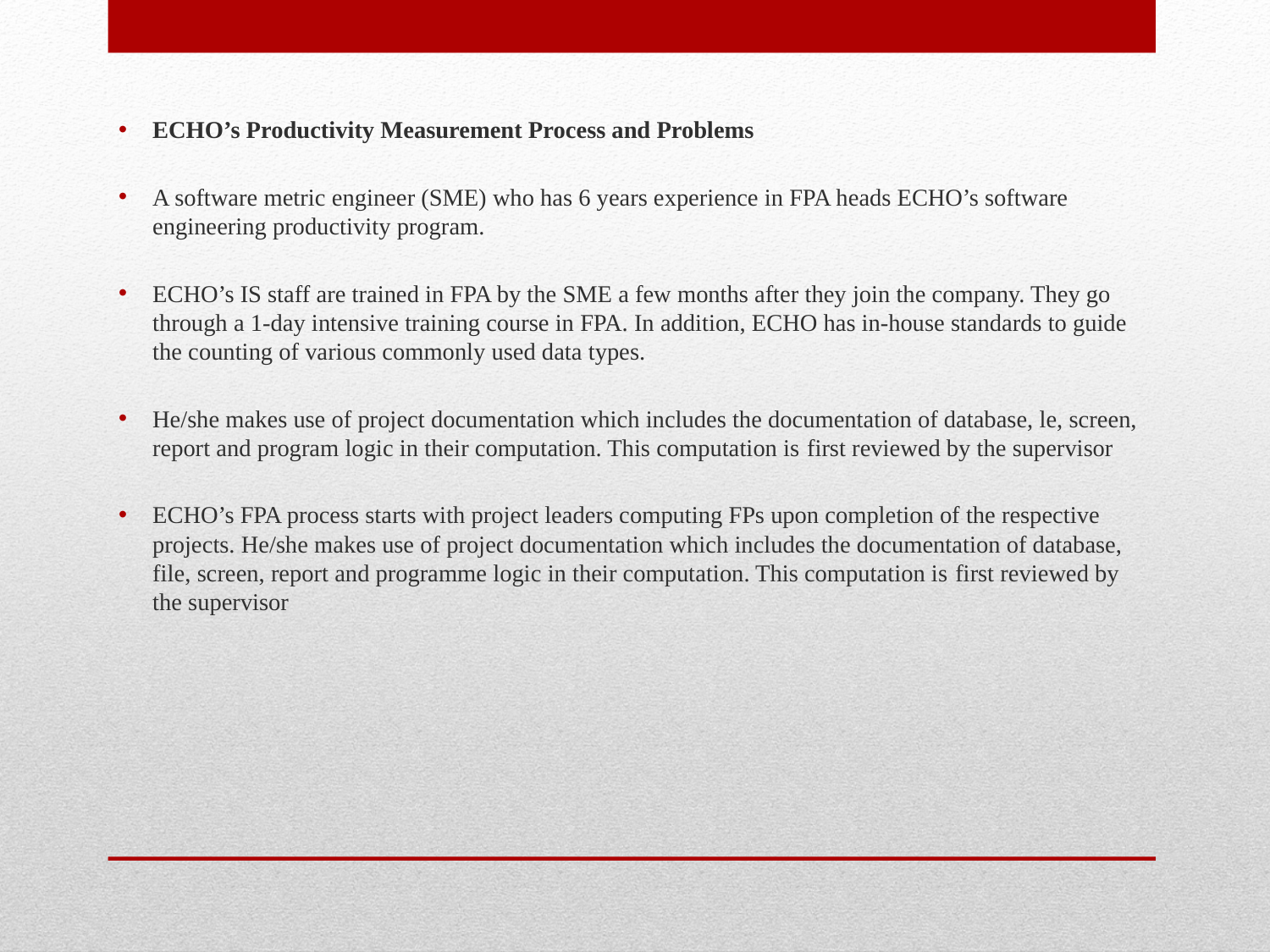

ECHO’s Productivity Measurement Process and Problems

A software metric engineer (SME) who has 6 years experience in FPA heads ECHO’s software engineering productivity program.

ECHO’s IS staff are trained in FPA by the SME a few months after they join the company. They go through a 1-day intensive training course in FPA. In addition, ECHO has in-house standards to guide the counting of various commonly used data types.

He/she makes use of project documentation which includes the documentation of database, le, screen, report and program logic in their computation. This computation is first reviewed by the supervisor

ECHO’s FPA process starts with project leaders computing FPs upon completion of the respective projects. He/she makes use of project documentation which includes the documentation of database, file, screen, report and programme logic in their computation. This computation is first reviewed by the supervisor